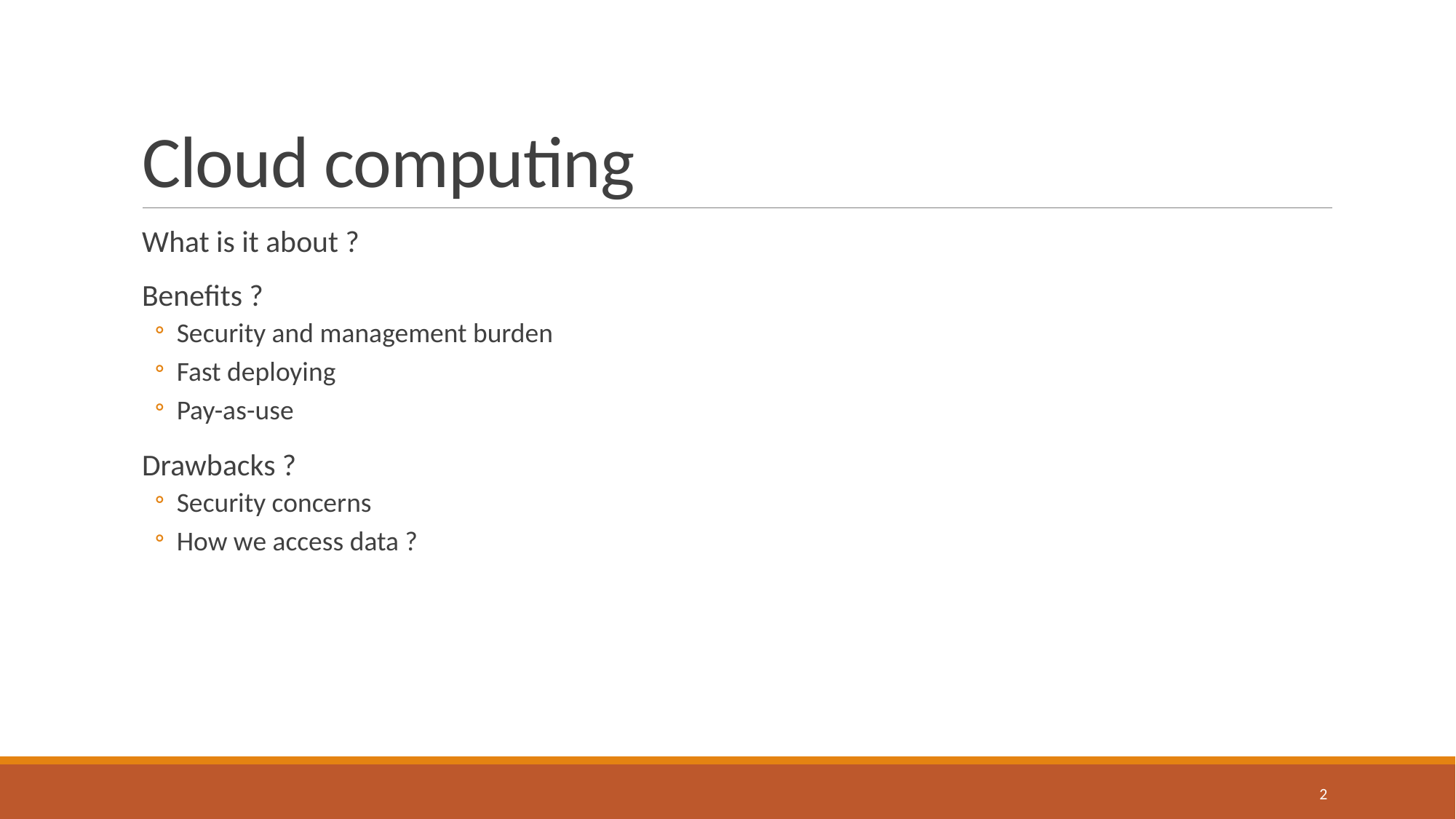

# Cloud computing
What is it about ?
Benefits ?
Security and management burden
Fast deploying
Pay-as-use
Drawbacks ?
Security concerns
How we access data ?

2